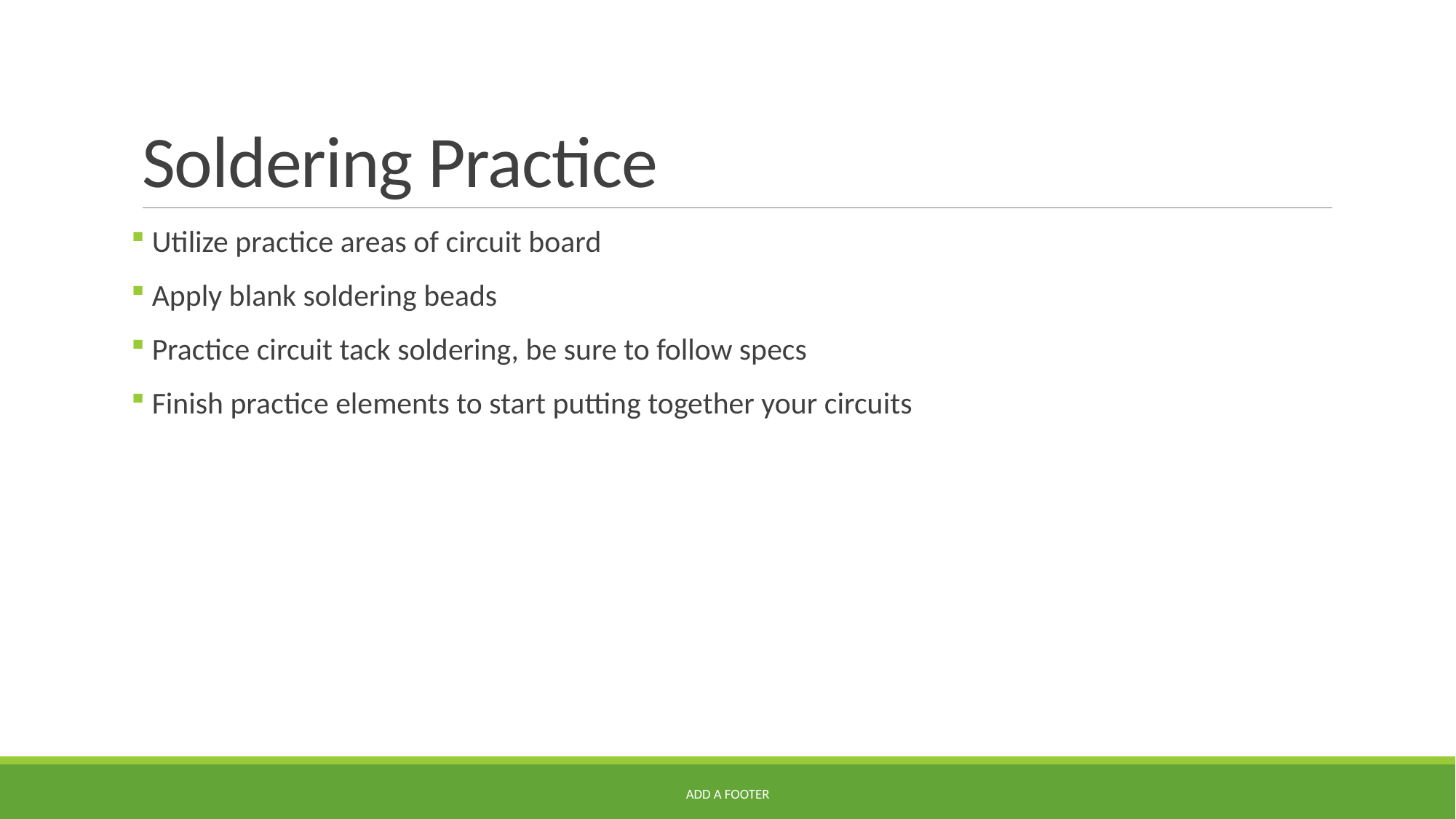

# Soldering Practice
 Utilize practice areas of circuit board
 Apply blank soldering beads
 Practice circuit tack soldering, be sure to follow specs
 Finish practice elements to start putting together your circuits
Add a footer